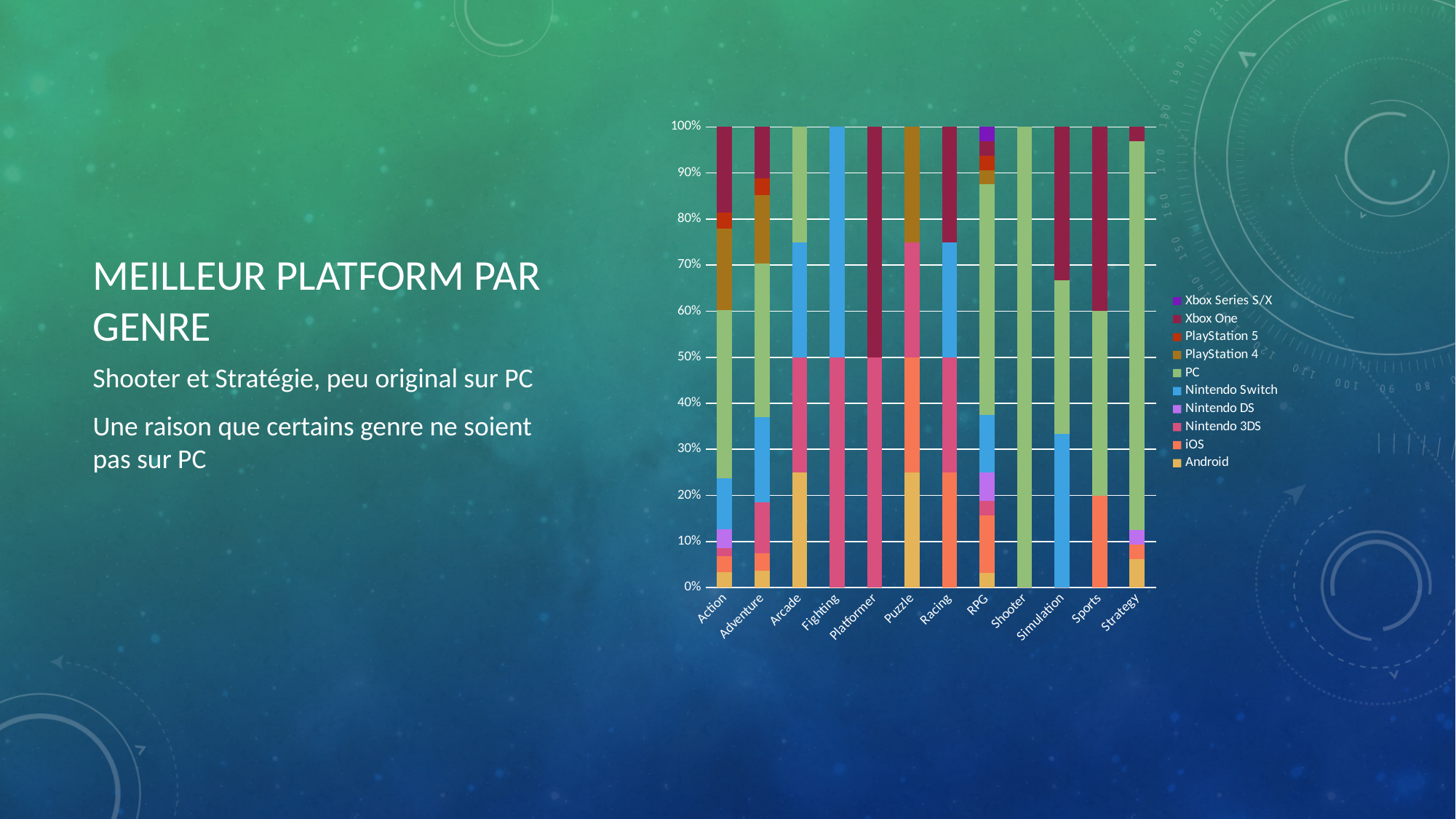

### Chart

| Category | Android | iOS | Nintendo 3DS | Nintendo DS | Nintendo Switch | PC | PlayStation 4 | PlayStation 5 | Xbox One | Xbox Series S/X |
|---|---|---|---|---|---|---|---|---|---|---|
| Action | 4.0 | 4.0 | 2.0 | 5.0 | 13.0 | 43.0 | 21.0 | 4.0 | 22.0 | 0.0 |
| Adventure | 1.0 | 1.0 | 3.0 | 0.0 | 5.0 | 9.0 | 4.0 | 1.0 | 3.0 | 0.0 |
| Arcade | 1.0 | 0.0 | 1.0 | 0.0 | 1.0 | 1.0 | 0.0 | 0.0 | 0.0 | 0.0 |
| Fighting | 0.0 | 0.0 | 1.0 | 0.0 | 1.0 | 0.0 | 0.0 | 0.0 | 0.0 | 0.0 |
| Platformer | 0.0 | 0.0 | 1.0 | 0.0 | 0.0 | 0.0 | 0.0 | 0.0 | 1.0 | 0.0 |
| Puzzle | 1.0 | 1.0 | 1.0 | 0.0 | 0.0 | 0.0 | 1.0 | 0.0 | 0.0 | 0.0 |
| Racing | 0.0 | 1.0 | 1.0 | 0.0 | 1.0 | 0.0 | 0.0 | 0.0 | 1.0 | 0.0 |
| RPG | 1.0 | 4.0 | 1.0 | 2.0 | 4.0 | 16.0 | 1.0 | 1.0 | 1.0 | 1.0 |
| Shooter | 0.0 | 0.0 | 0.0 | 0.0 | 0.0 | 2.0 | 0.0 | 0.0 | 0.0 | 0.0 |
| Simulation | 0.0 | 0.0 | 0.0 | 0.0 | 1.0 | 1.0 | 0.0 | 0.0 | 1.0 | 0.0 |
| Sports | 0.0 | 1.0 | 0.0 | 0.0 | 0.0 | 2.0 | 0.0 | 0.0 | 2.0 | 0.0 |
| Strategy | 2.0 | 1.0 | 0.0 | 1.0 | 0.0 | 27.0 | 0.0 | 0.0 | 1.0 | 0.0 |
# Meilleur platform par genre
Shooter et Stratégie, peu original sur PC
Une raison que certains genre ne soient pas sur PC